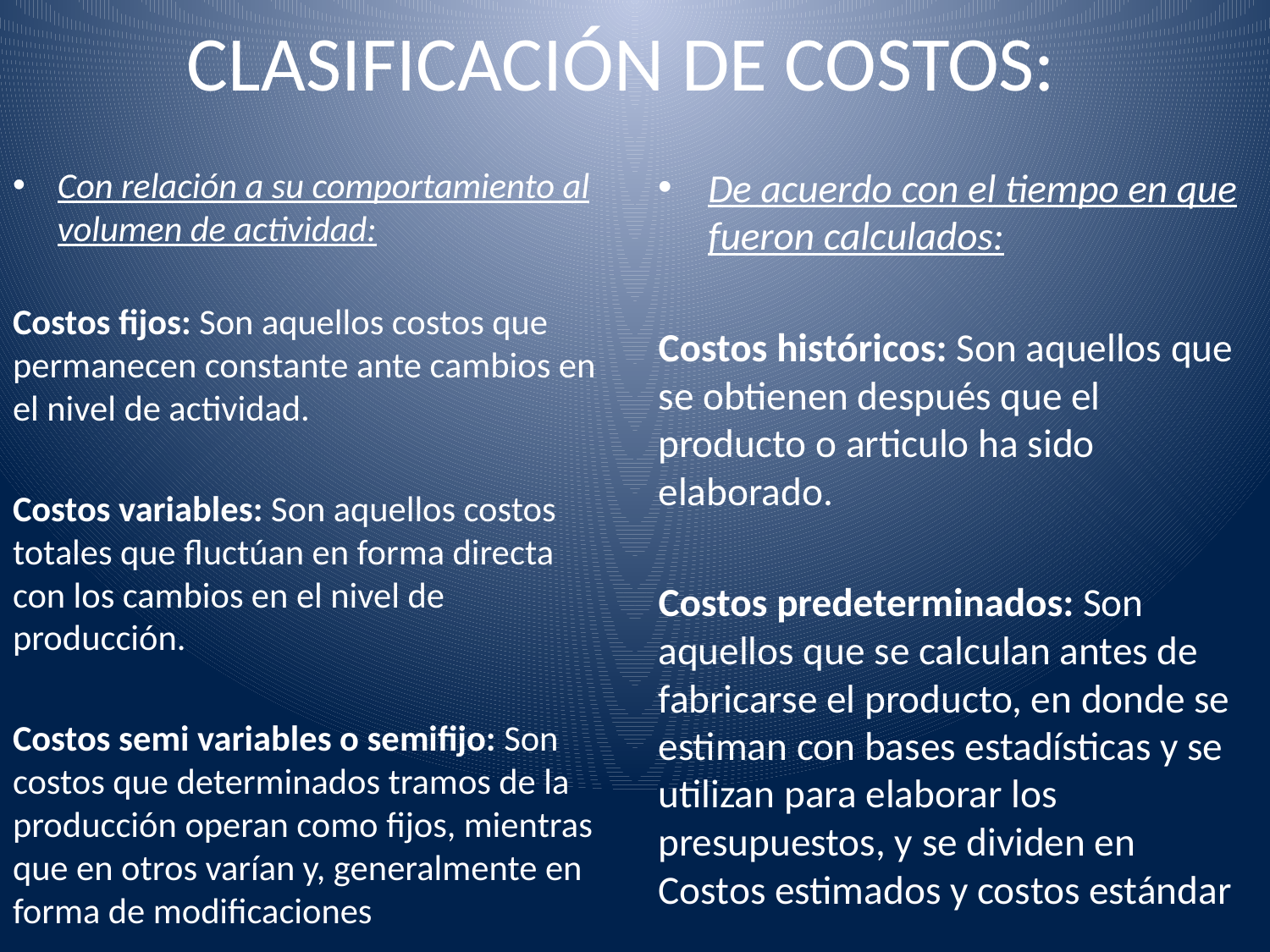

# CLASIFICACIÓN DE COSTOS:
Con relación a su comportamiento al volumen de actividad:
Costos fijos: Son aquellos costos que permanecen constante ante cambios en el nivel de actividad.

Costos variables: Son aquellos costos totales que fluctúan en forma directa con los cambios en el nivel de producción.

Costos semi variables o semifijo: Son costos que determinados tramos de la producción operan como fijos, mientras que en otros varían y, generalmente en forma de modificaciones

De acuerdo con el tiempo en que fueron calculados:

Costos históricos: Son aquellos que se obtienen después que el producto o articulo ha sido elaborado.

Costos predeterminados: Son aquellos que se calculan antes de fabricarse el producto, en donde se estiman con bases estadísticas y se utilizan para elaborar los presupuestos, y se dividen en Costos estimados y costos estándar